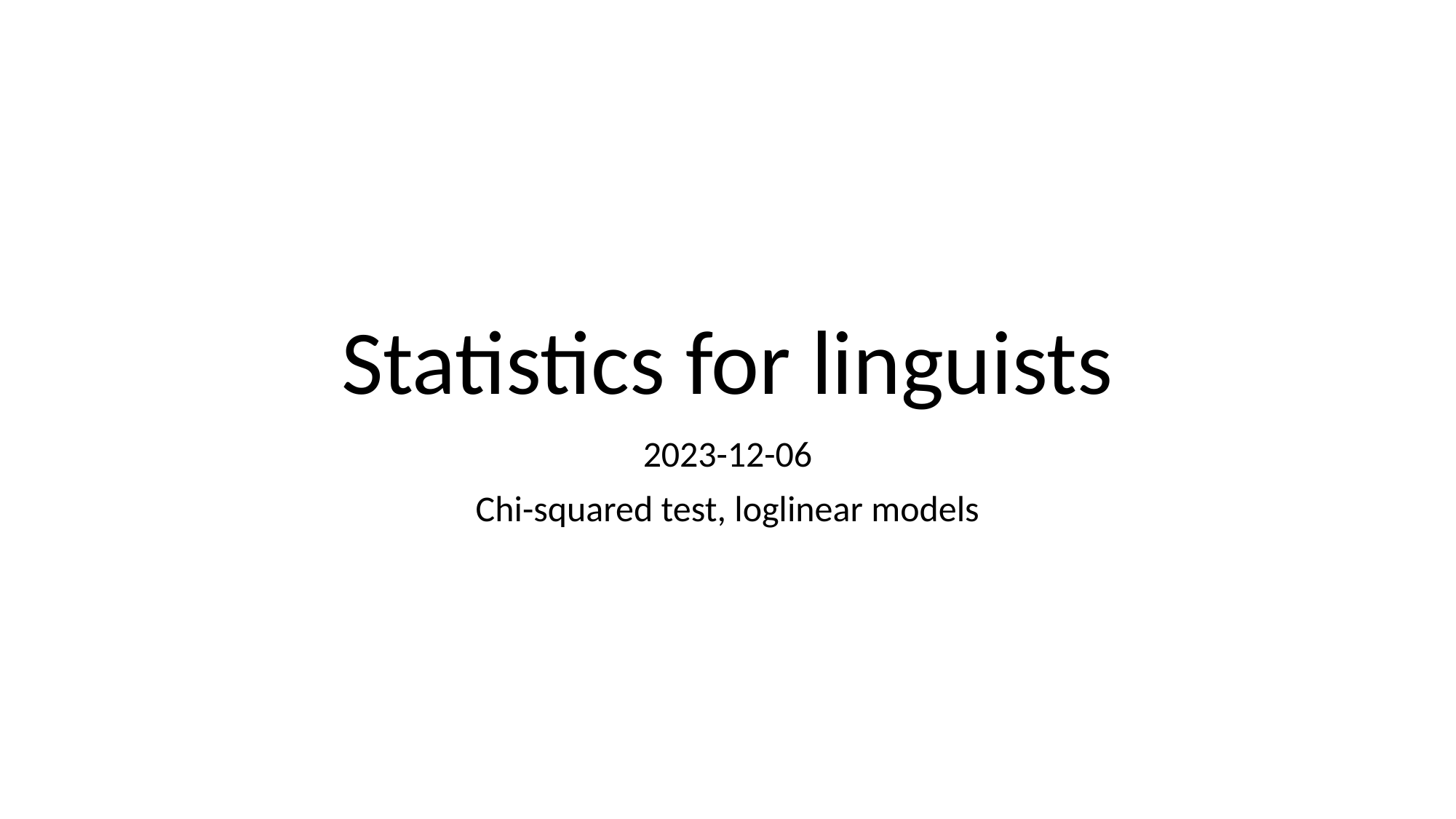

# Statistics for linguists
2023-12-06
Chi-squared test, loglinear models